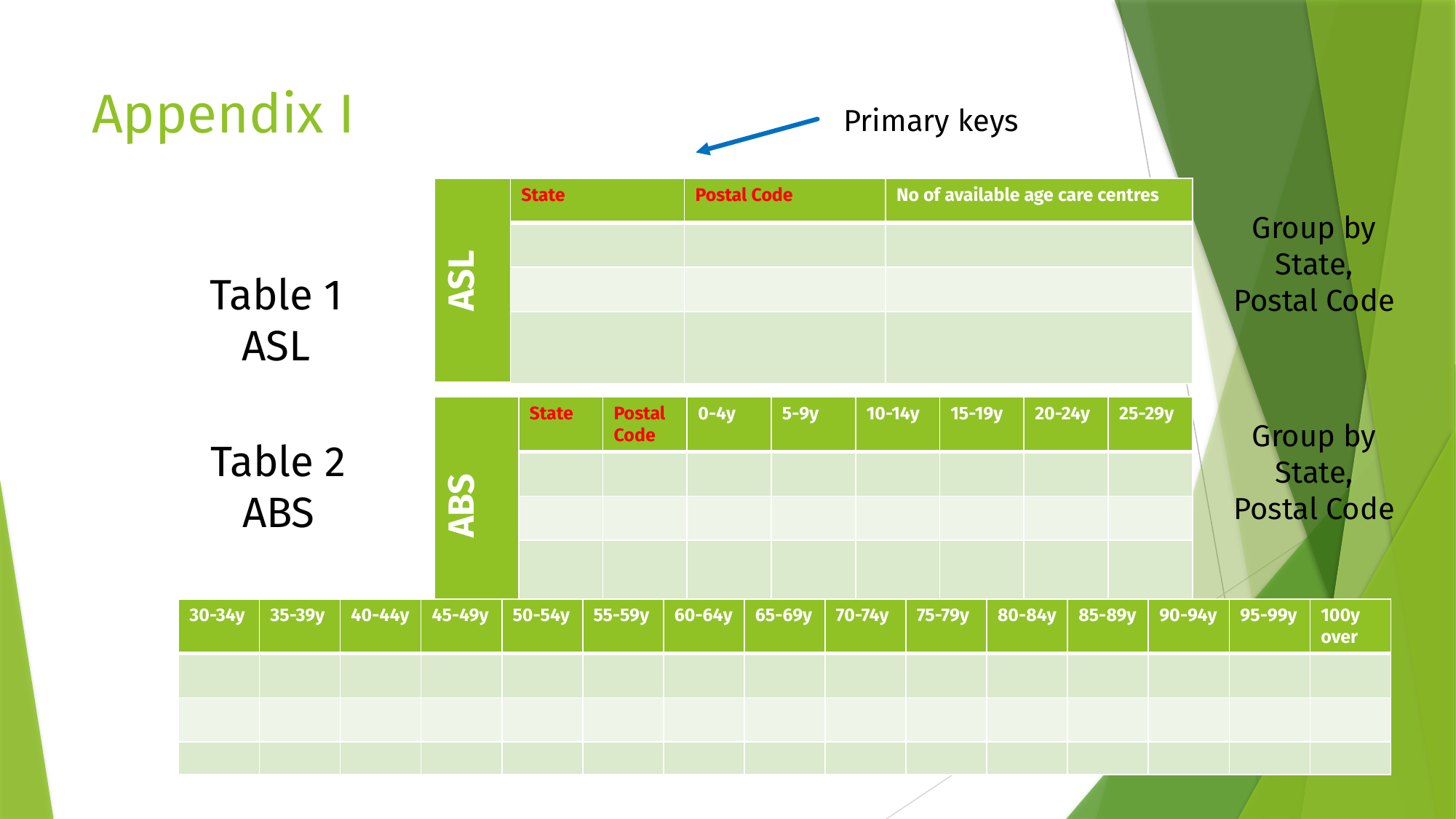

# Appendix I
Primary keys
| ASL | State | Postal Code | No of available age care centres |
| --- | --- | --- | --- |
|  |  |  |  |
|  |  |  |  |
|  |  |  |  |
Group by State, Postal Code
Table 1
ASL
| ABS | State | Postal Code | 0-4y | 5-9y | 10-14y | 15-19y | 20-24y | 25-29y |
| --- | --- | --- | --- | --- | --- | --- | --- | --- |
|  |  |  |  |  |  |  |  |  |
|  |  |  |  |  |  |  |  |  |
|  |  |  |  |  |  |  |  |  |
Group by State, Postal Code
Table 2
ABS
| 30-34y | 35-39y | 40-44y | 45-49y | 50-54y | 55-59y | 60-64y | 65-69y | 70-74y | 75-79y | 80-84y | 85-89y | 90-94y | 95-99y | 100y over |
| --- | --- | --- | --- | --- | --- | --- | --- | --- | --- | --- | --- | --- | --- | --- |
|  |  |  |  |  |  |  |  |  |  |  |  |  |  |  |
|  |  |  |  |  |  |  |  |  |  |  |  |  |  |  |
|  |  |  |  |  |  |  |  |  |  |  |  |  |  |  |